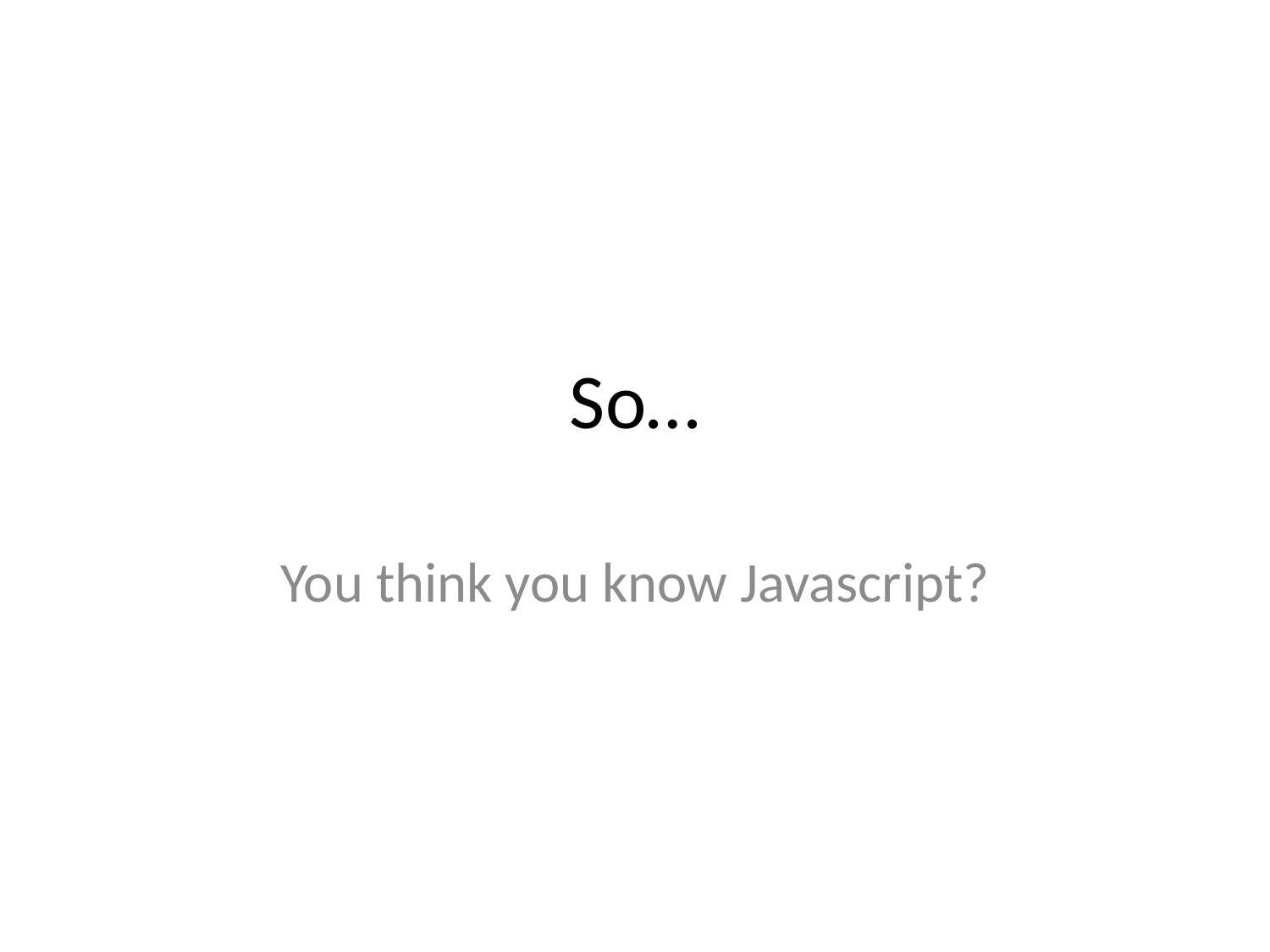

# So…
You think you know Javascript?